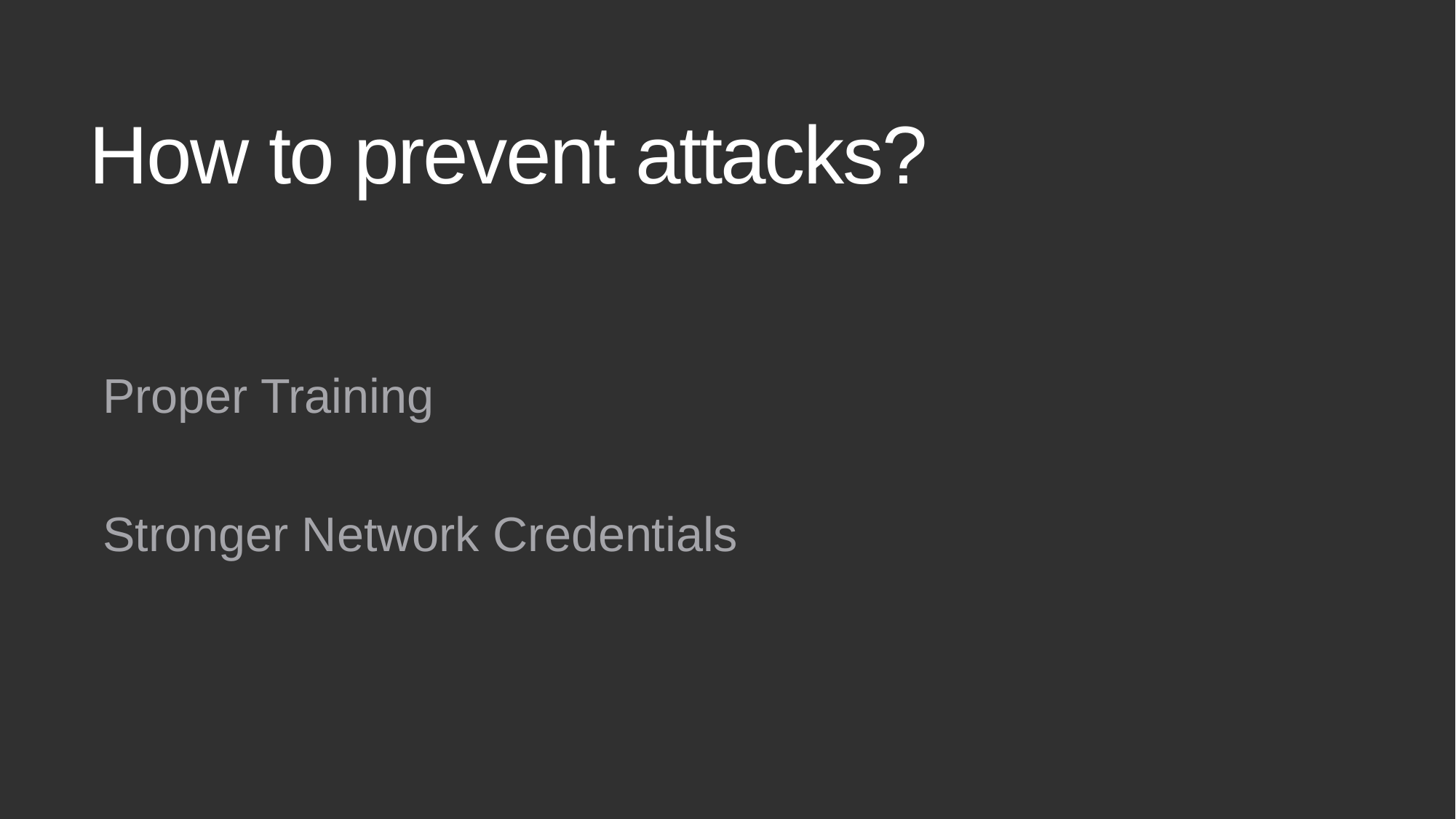

# How to prevent attacks?
Proper Training

Stronger Network Credentials